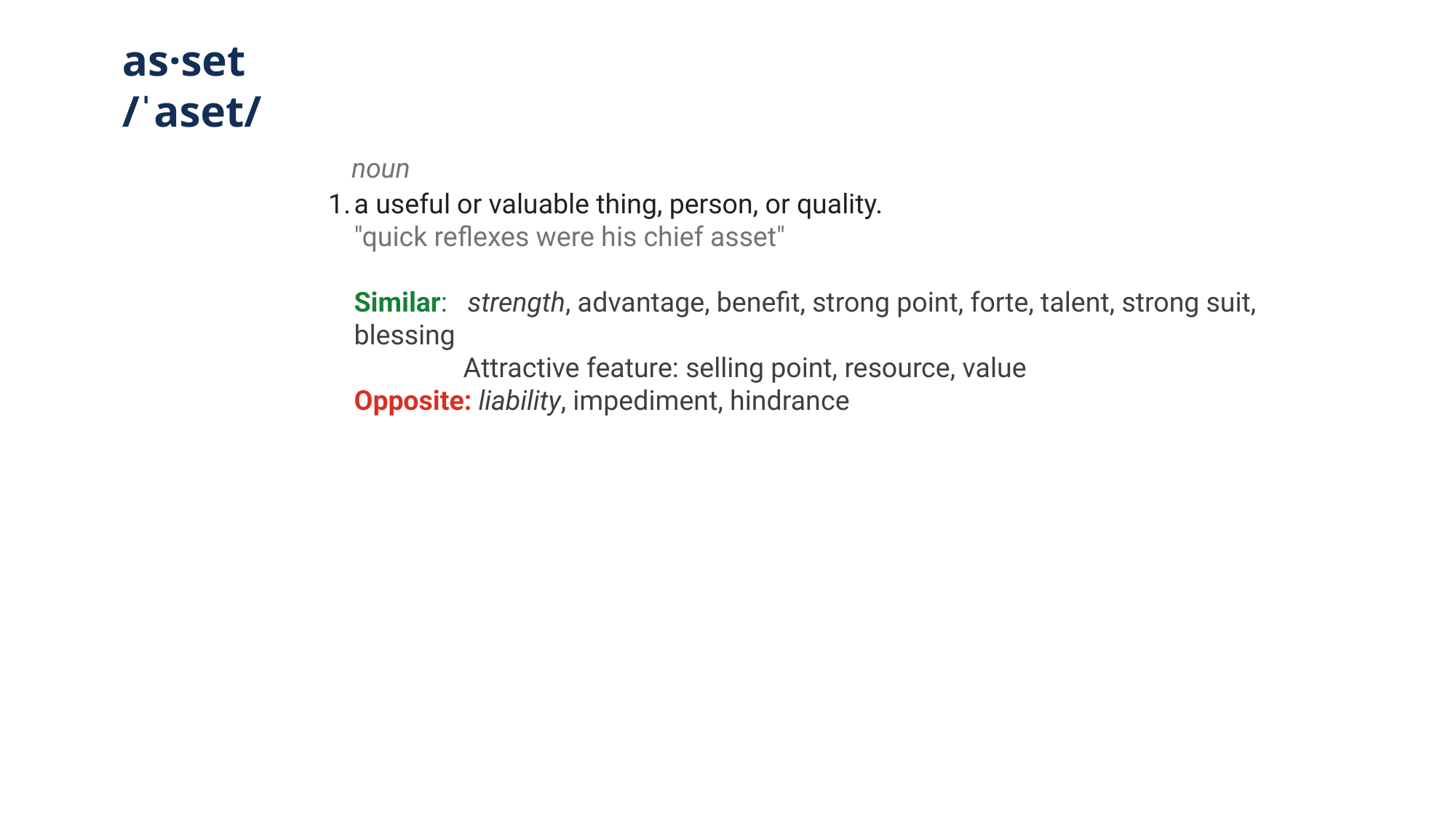

as·set
/ˈaset/
		 noun
a useful or valuable thing, person, or quality.
"quick reflexes were his chief asset"
Similar:   strength, advantage, benefit, strong point, forte, talent, strong suit, blessing
Attractive feature: selling point, resource, value
Opposite: liability, impediment, hindrance